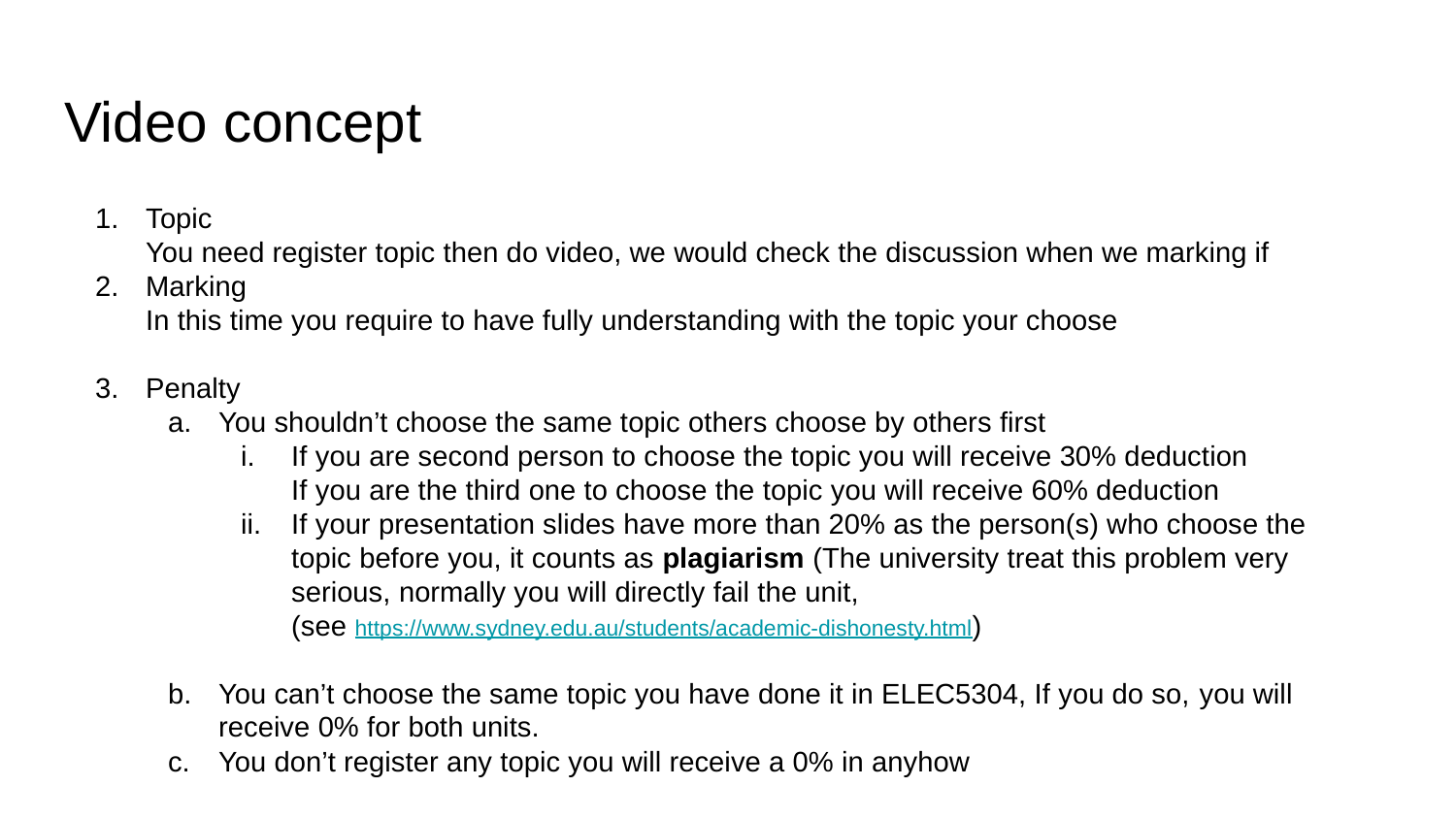

Video concept
Topic
You need register topic then do video, we would check the discussion when we marking if
Marking
In this time you require to have fully understanding with the topic your choose

Penalty
You shouldn’t choose the same topic others choose by others first
If you are second person to choose the topic you will receive 30% deduction
If you are the third one to choose the topic you will receive 60% deduction
If your presentation slides have more than 20% as the person(s) who choose the topic before you, it counts as plagiarism (The university treat this problem very serious, normally you will directly fail the unit,
(see https://www.sydney.edu.au/students/academic-dishonesty.html)

You can’t choose the same topic you have done it in ELEC5304, If you do so, you will receive 0% for both units.
You don’t register any topic you will receive a 0% in anyhow